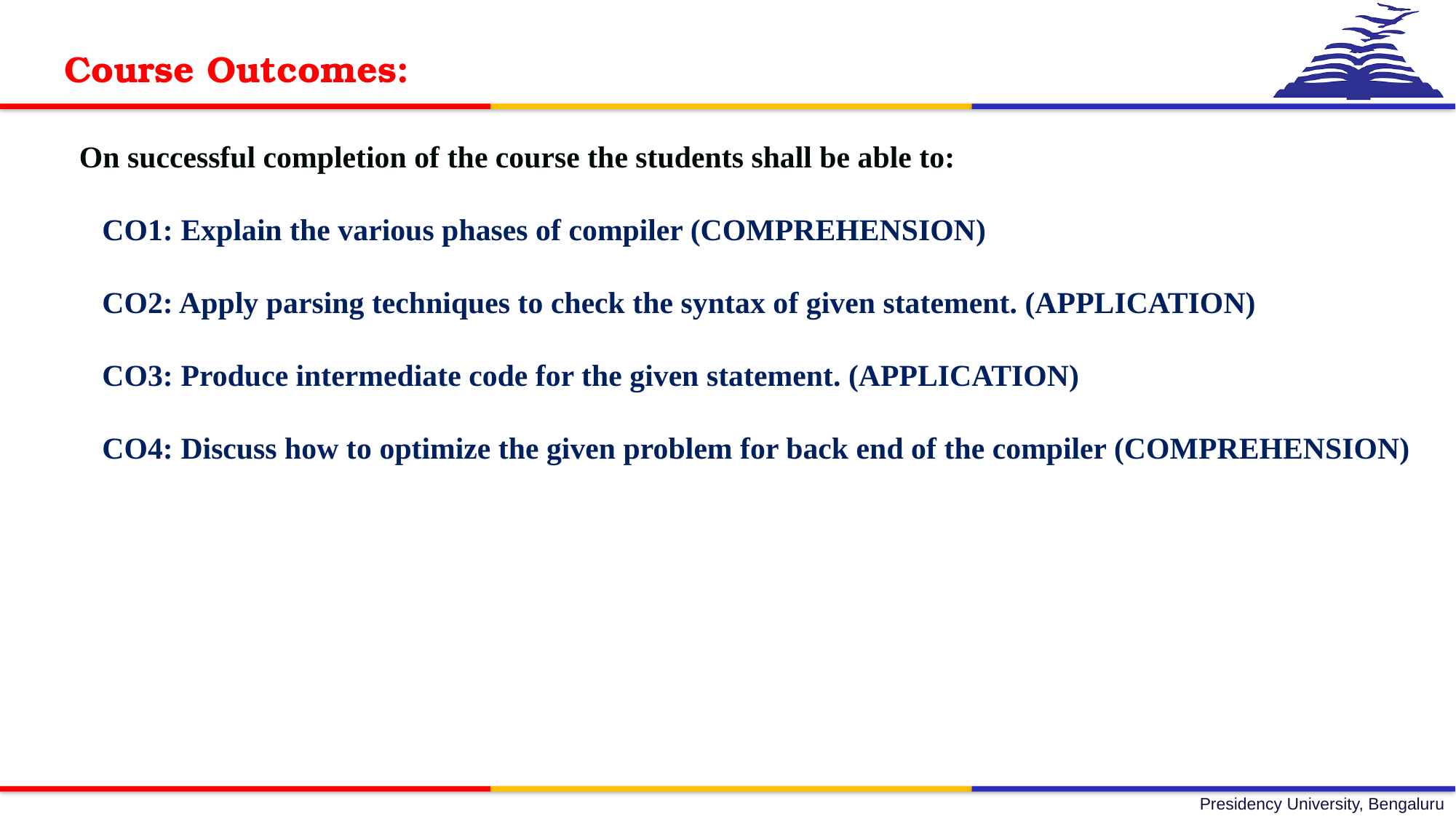

Course Outcomes:
On successful completion of the course the students shall be able to:

   CO1: Explain the various phases of compiler (COMPREHENSION)

   CO2: Apply parsing techniques to check the syntax of given statement. (APPLICATION)

   CO3: Produce intermediate code for the given statement. (APPLICATION)

   CO4: Discuss how to optimize the given problem for back end of the compiler (COMPREHENSION)